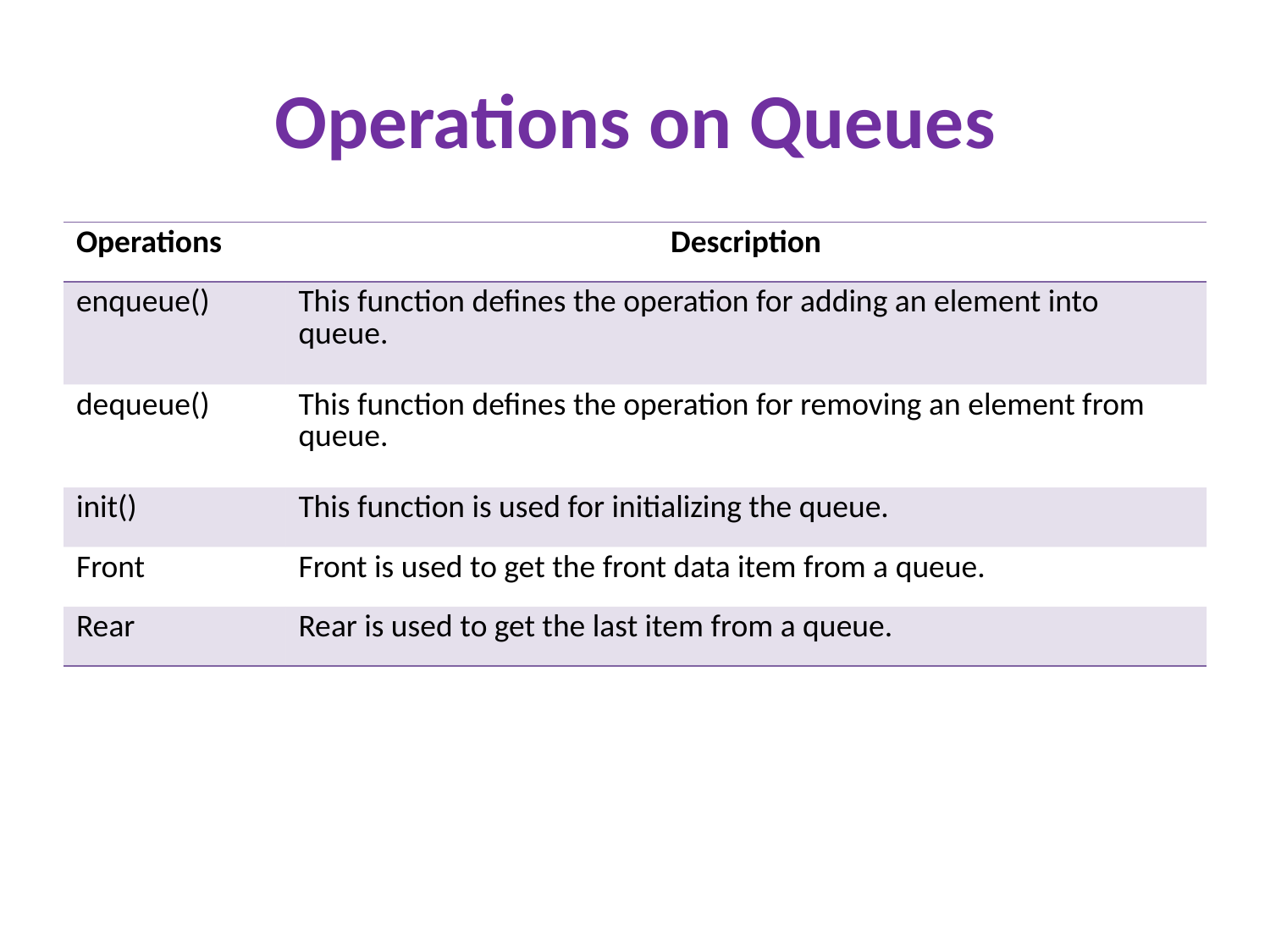

# Operations on Queues
| Operations | Description |
| --- | --- |
| enqueue() | This function defines the operation for adding an element into queue. |
| dequeue() | This function defines the operation for removing an element from queue. |
| init() | This function is used for initializing the queue. |
| Front | Front is used to get the front data item from a queue. |
| Rear | Rear is used to get the last item from a queue. |